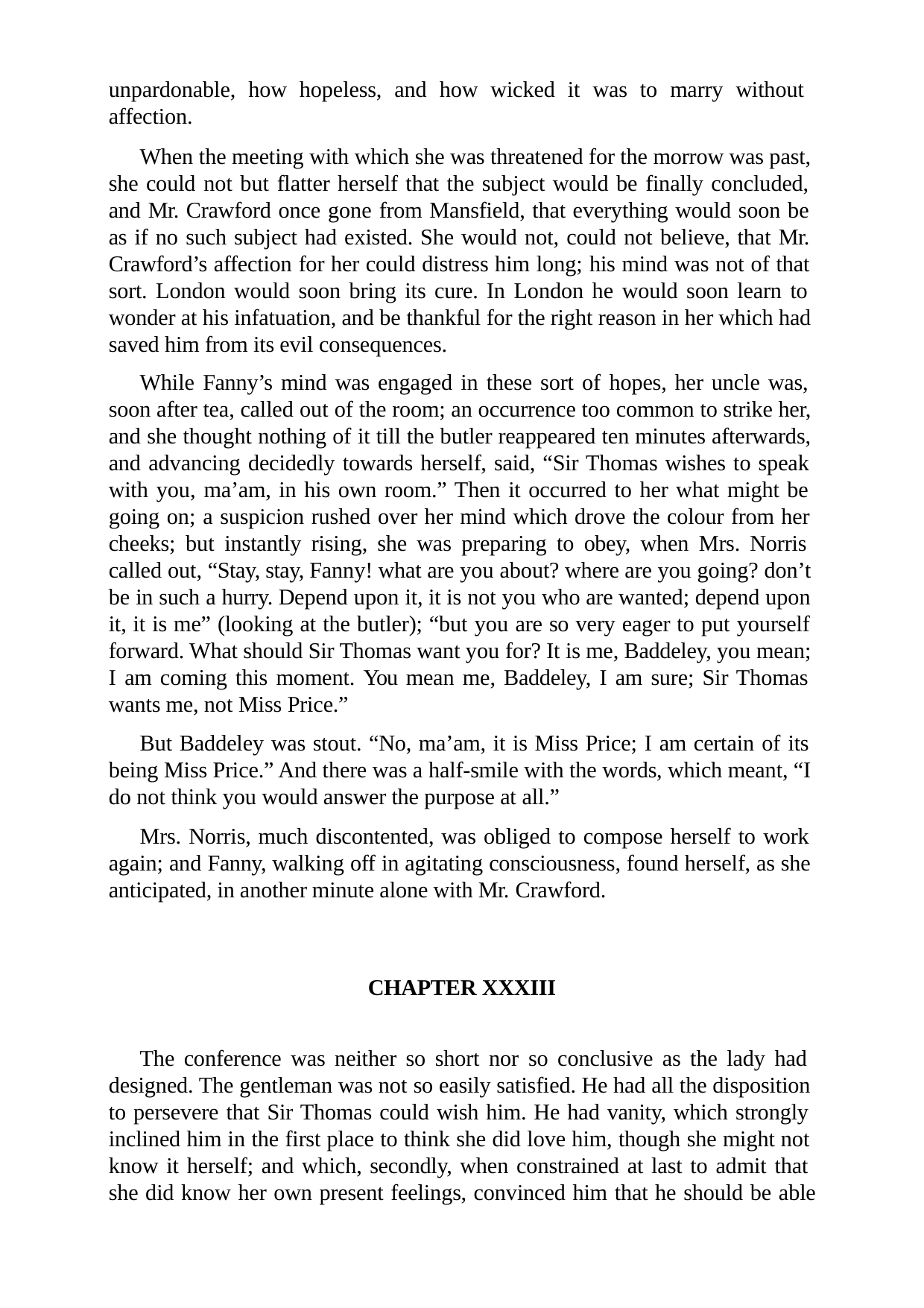

unpardonable, how hopeless, and how wicked it was to marry without  affection.
When the meeting with which she was threatened for the morrow was past,  she could not but flatter herself that the subject would be finally concluded,  and Mr. Crawford once gone from Mansfield, that everything would soon be  as if no such subject had existed. She would not, could not believe, that Mr.  Crawford’s affection for her could distress him long; his mind was not of that  sort. London would soon bring its cure. In London he would soon learn to  wonder at his infatuation, and be thankful for the right reason in her which had  saved him from its evil consequences.
While Fanny’s mind was engaged in these sort of hopes, her uncle was,  soon after tea, called out of the room; an occurrence too common to strike her,  and she thought nothing of it till the butler reappeared ten minutes afterwards,  and advancing decidedly towards herself, said, “Sir Thomas wishes to speak  with you, ma’am, in his own room.” Then it occurred to her what might be  going on; a suspicion rushed over her mind which drove the colour from her  cheeks; but instantly rising, she was preparing to obey, when Mrs. Norris  called out, “Stay, stay, Fanny! what are you about? where are you going? don’t  be in such a hurry. Depend upon it, it is not you who are wanted; depend upon  it, it is me” (looking at the butler); “but you are so very eager to put yourself  forward. What should Sir Thomas want you for? It is me, Baddeley, you mean;  I am coming this moment. You mean me, Baddeley, I am sure; Sir Thomas  wants me, not Miss Price.”
But Baddeley was stout. “No, ma’am, it is Miss Price; I am certain of its  being Miss Price.” And there was a half-smile with the words, which meant, “I  do not think you would answer the purpose at all.”
Mrs. Norris, much discontented, was obliged to compose herself to work  again; and Fanny, walking off in agitating consciousness, found herself, as she  anticipated, in another minute alone with Mr. Crawford.
CHAPTER XXXIII

The conference was neither so short nor so conclusive as the lady had  designed. The gentleman was not so easily satisfied. He had all the disposition  to persevere that Sir Thomas could wish him. He had vanity, which strongly  inclined him in the first place to think she did love him, though she might not  know it herself; and which, secondly, when constrained at last to admit that  she did know her own present feelings, convinced him that he should be able